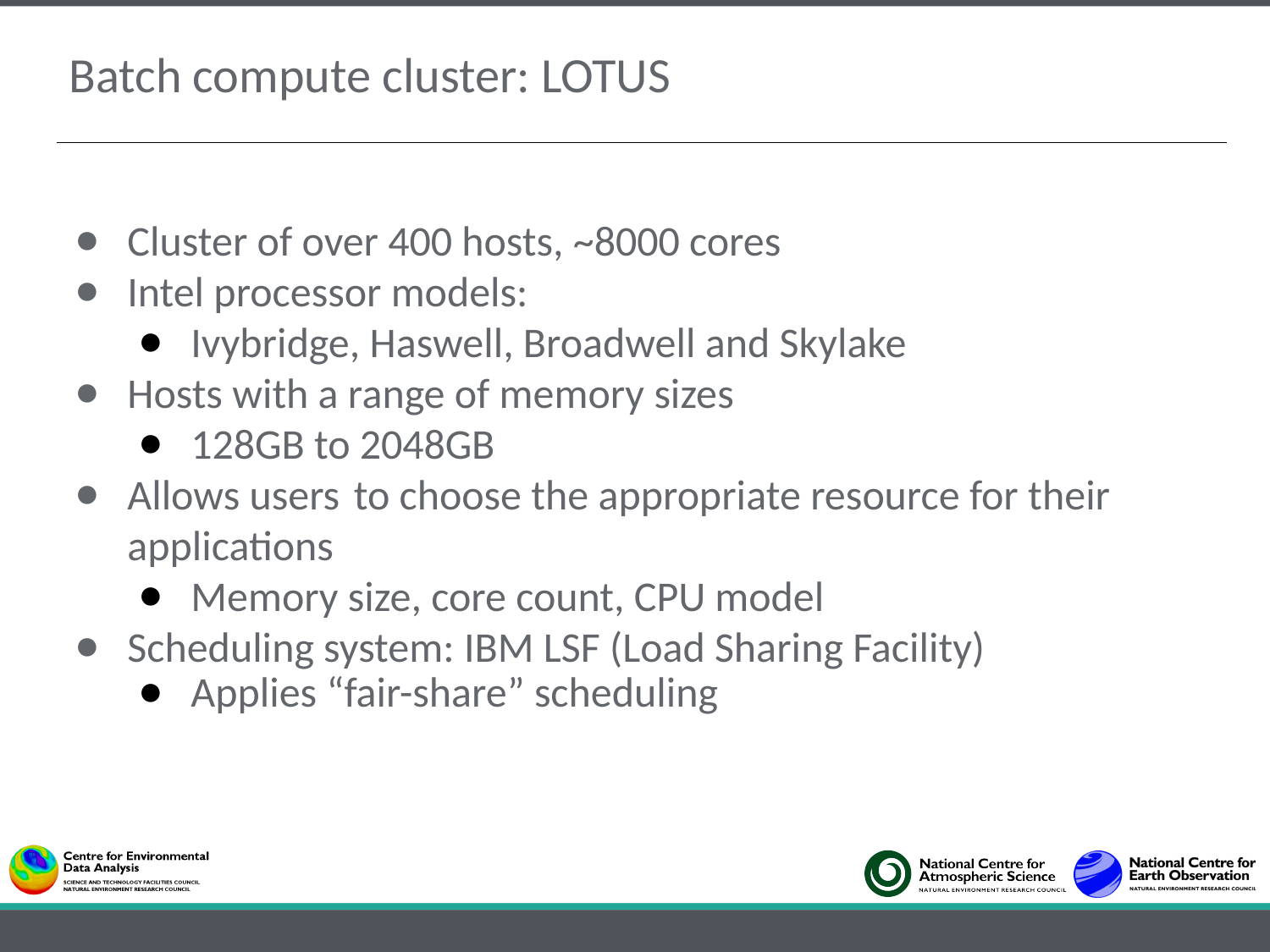

# Batch compute cluster: LOTUS
Cluster of over 400 hosts, ~8000 cores
Intel processor models:
Ivybridge, Haswell, Broadwell and Skylake
Hosts with a range of memory sizes
128GB to 2048GB
Allows users  to choose the appropriate resource for their applications
Memory size, core count, CPU model
Scheduling system: IBM LSF (Load Sharing Facility)
Applies “fair-share” scheduling